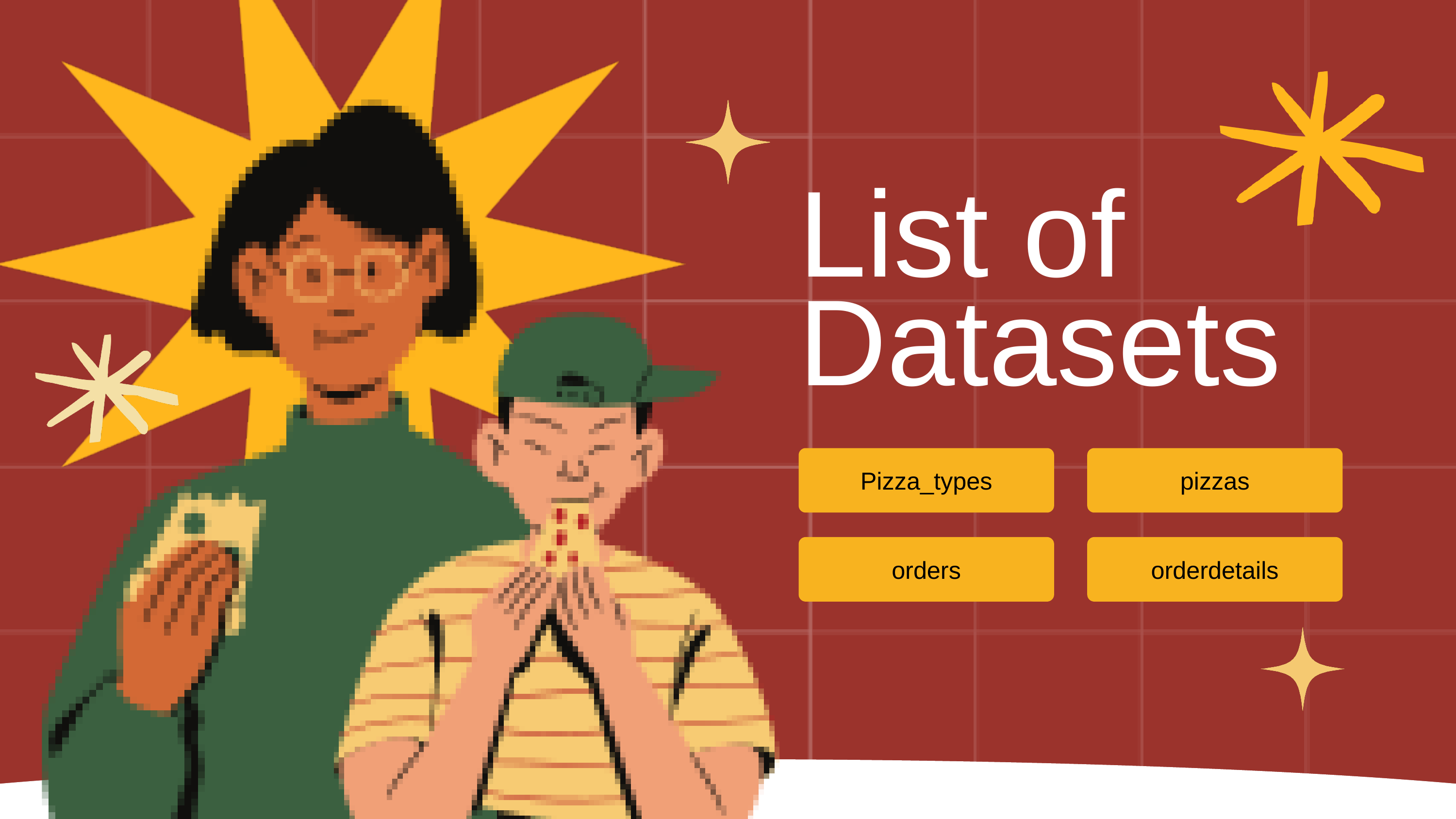

List of Datasets

Pizza_types
pizzas

orders
orderdetails